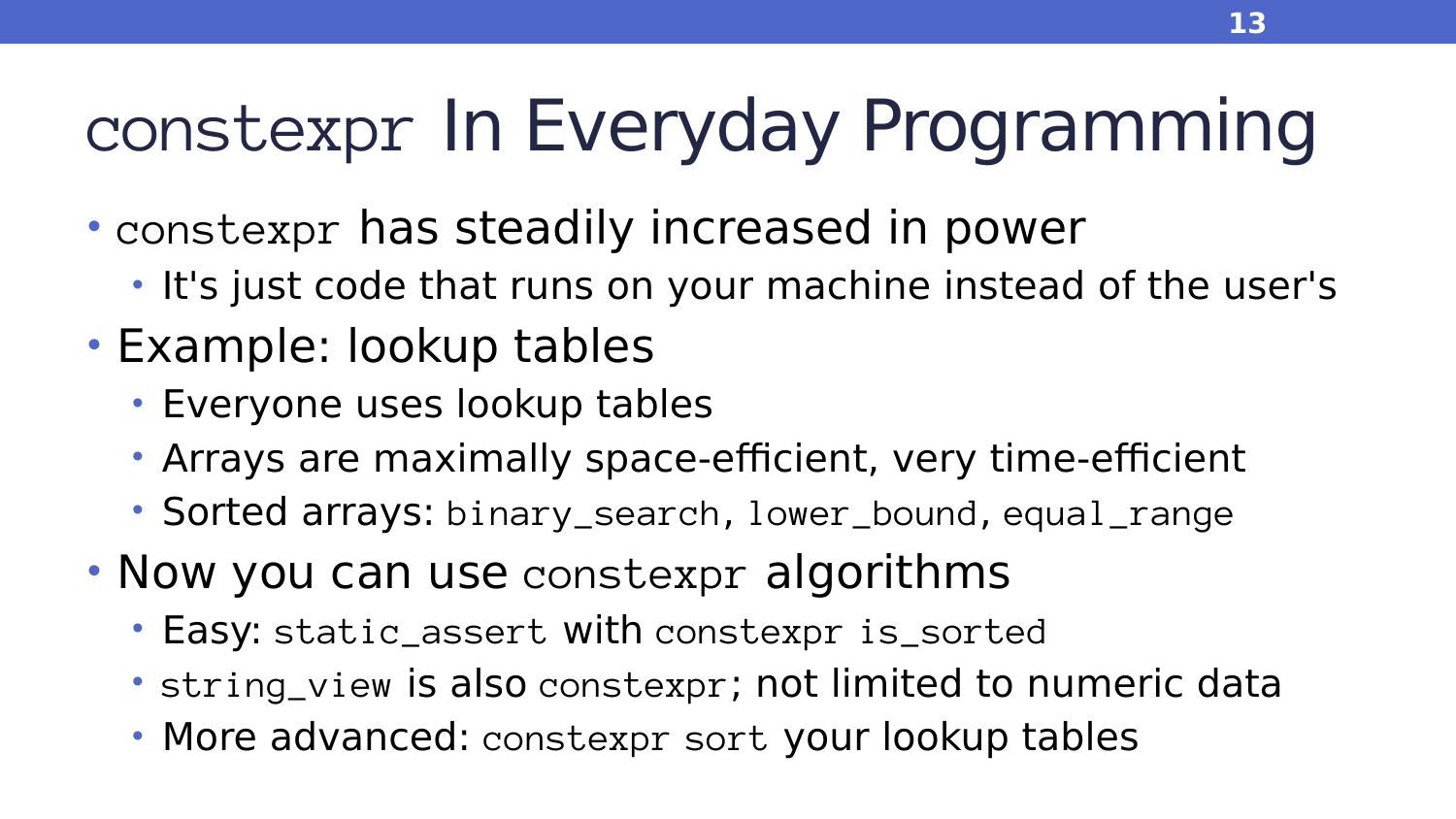

13
# constexpr In Everyday Programming
constexpr has steadily increased in power
It's just code that runs on your machine instead of the user's
Example: lookup tables
Everyone uses lookup tables
Arrays are maximally space-efficient, very time-efficient
Sorted arrays: binary_search, lower_bound, equal_range
Now you can use constexpr algorithms
Easy: static_assert with constexpr is_sorted
string_view is also constexpr; not limited to numeric data
More advanced: constexpr sort your lookup tables